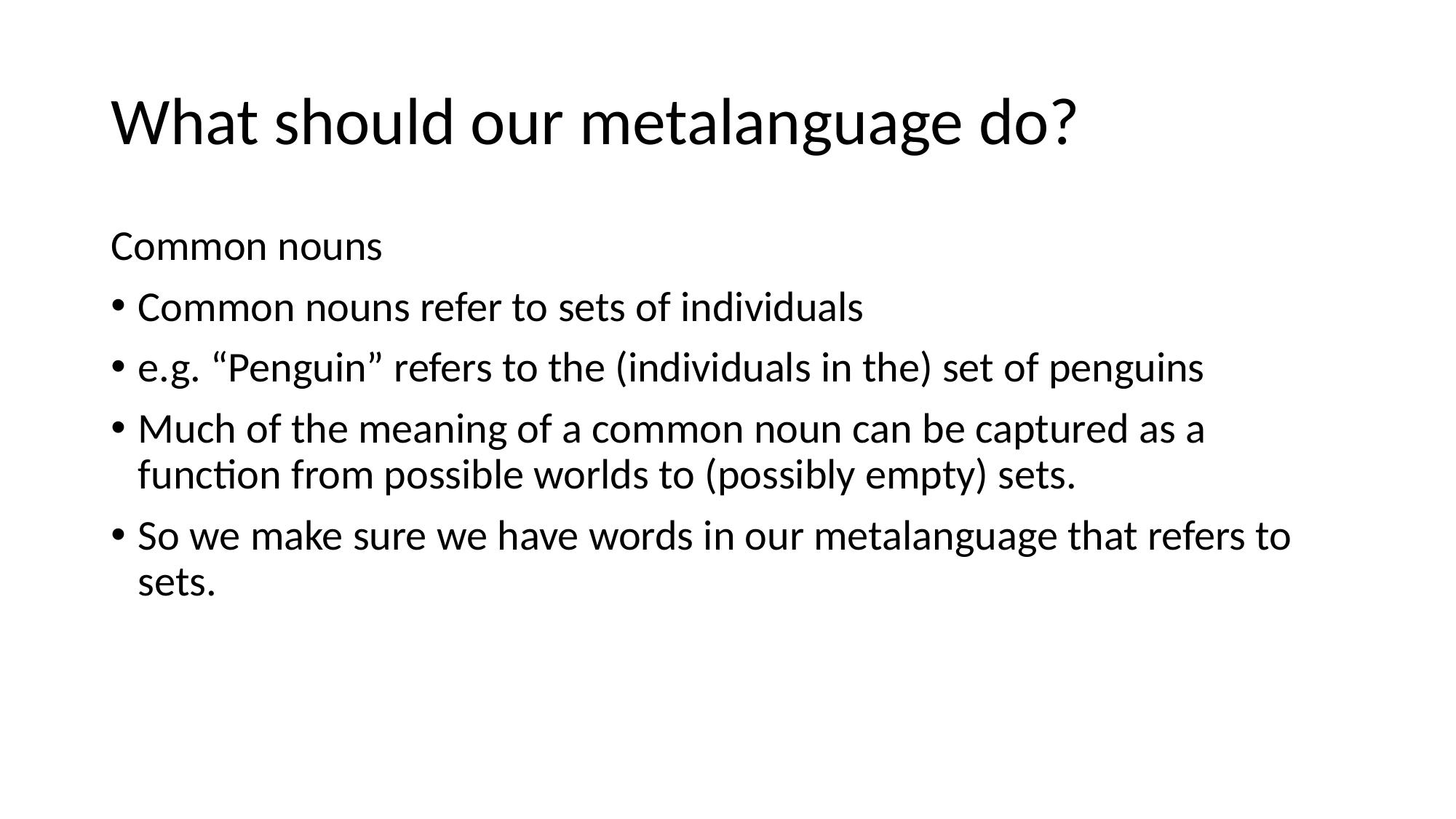

# What should our metalanguage do?
Common nouns
Common nouns refer to sets of individuals
e.g. “Penguin” refers to the (individuals in the) set of penguins
Much of the meaning of a common noun can be captured as a function from possible worlds to (possibly empty) sets.
So we make sure we have words in our metalanguage that refers to sets.